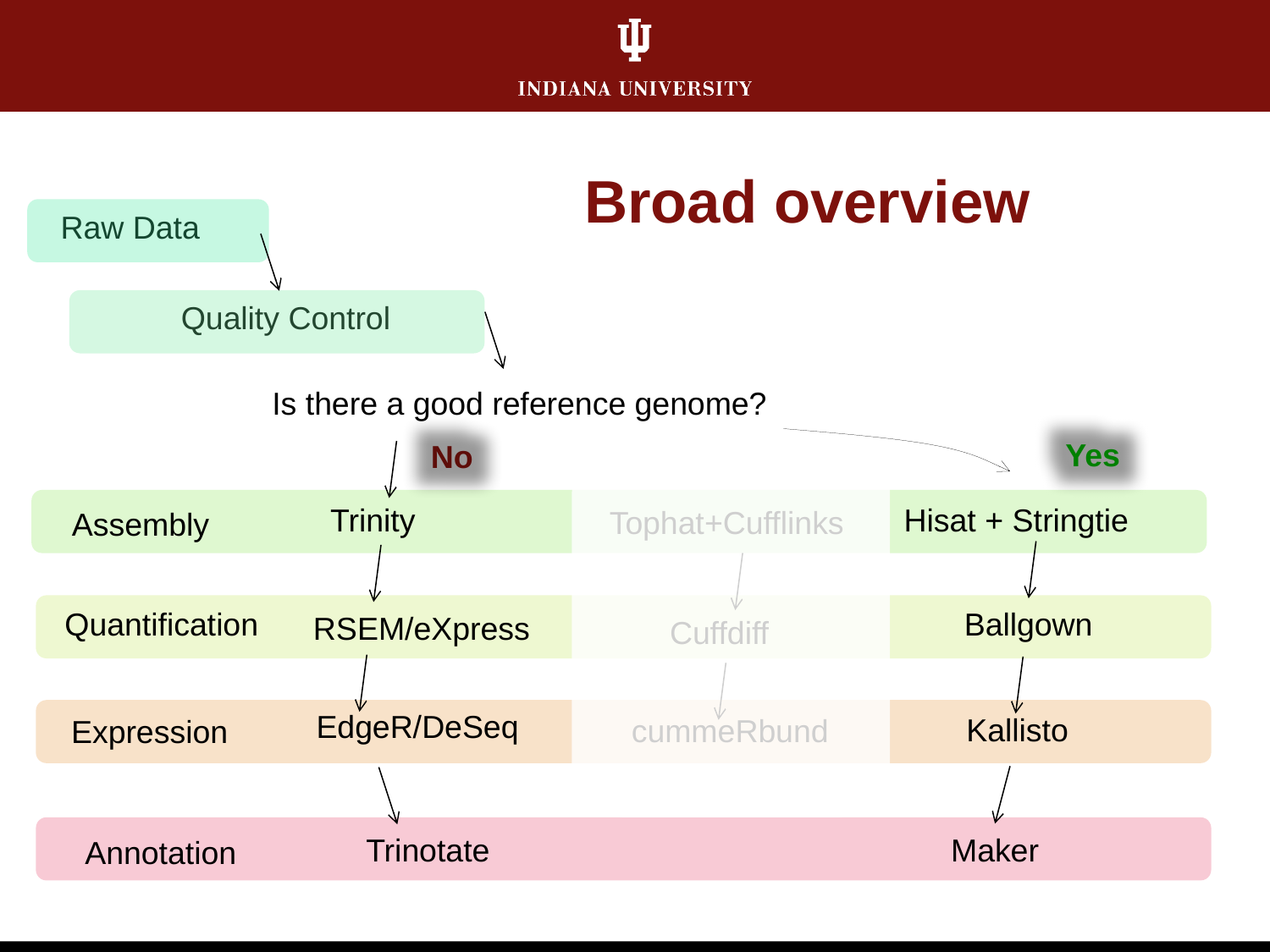

# Broad overview

Raw Data

Quality Control
Is there a good reference genome?
Yes

No

Trinity
Hisat + Stringtie
Tophat+Cufflinks
Assembly

Quantification
Ballgown
RSEM/eXpress
Cuffdiff
EdgeR/DeSeq

Kallisto
cummeRbund
Expression

Maker
Trinotate
Annotation